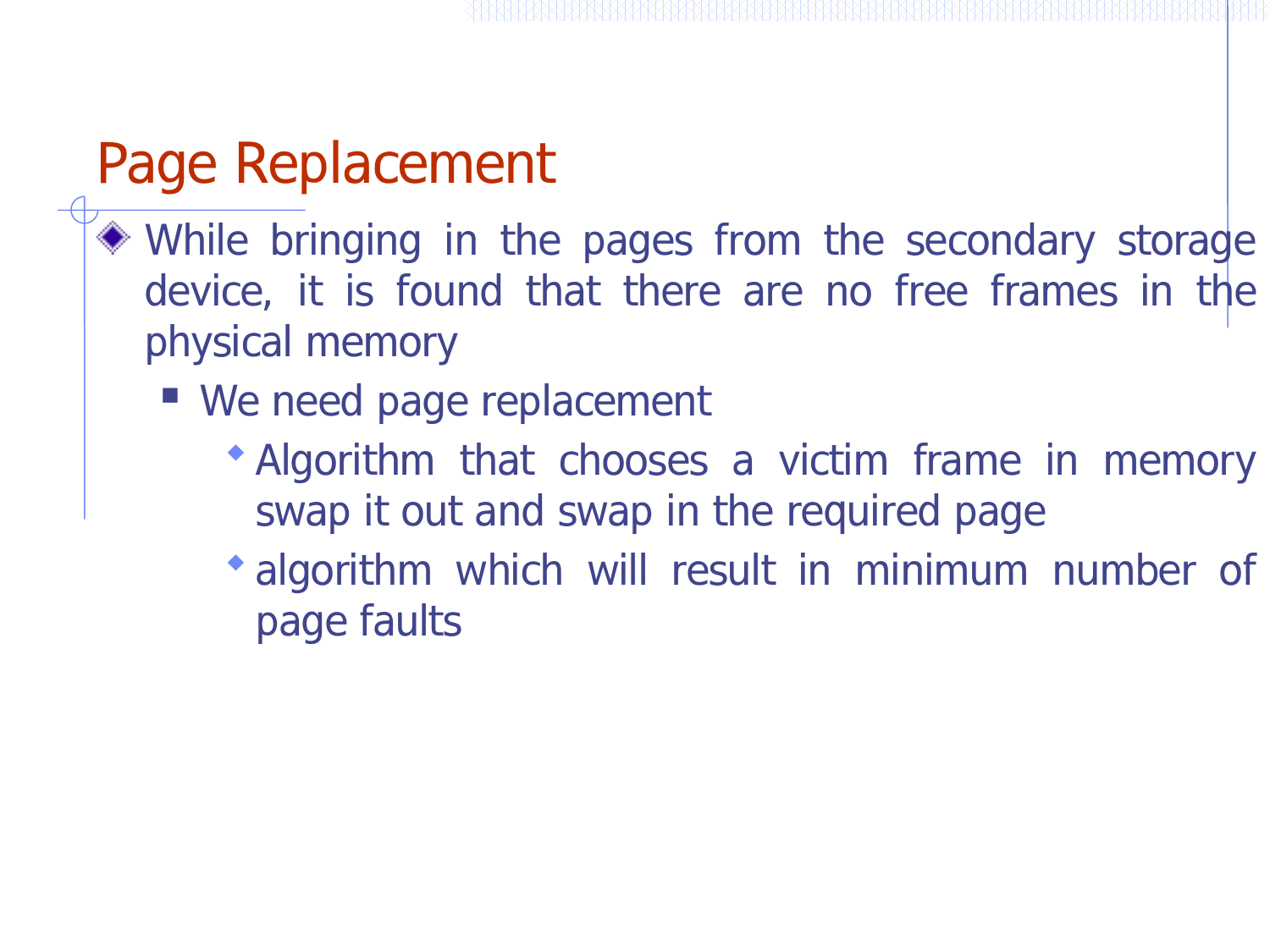

# Page Replacement
While bringing in the pages from the secondary storage device, it is found that there are no free frames in the physical memory
We need page replacement
Algorithm that chooses a victim frame in memory swap it out and swap in the required page
algorithm which will result in minimum number of page faults